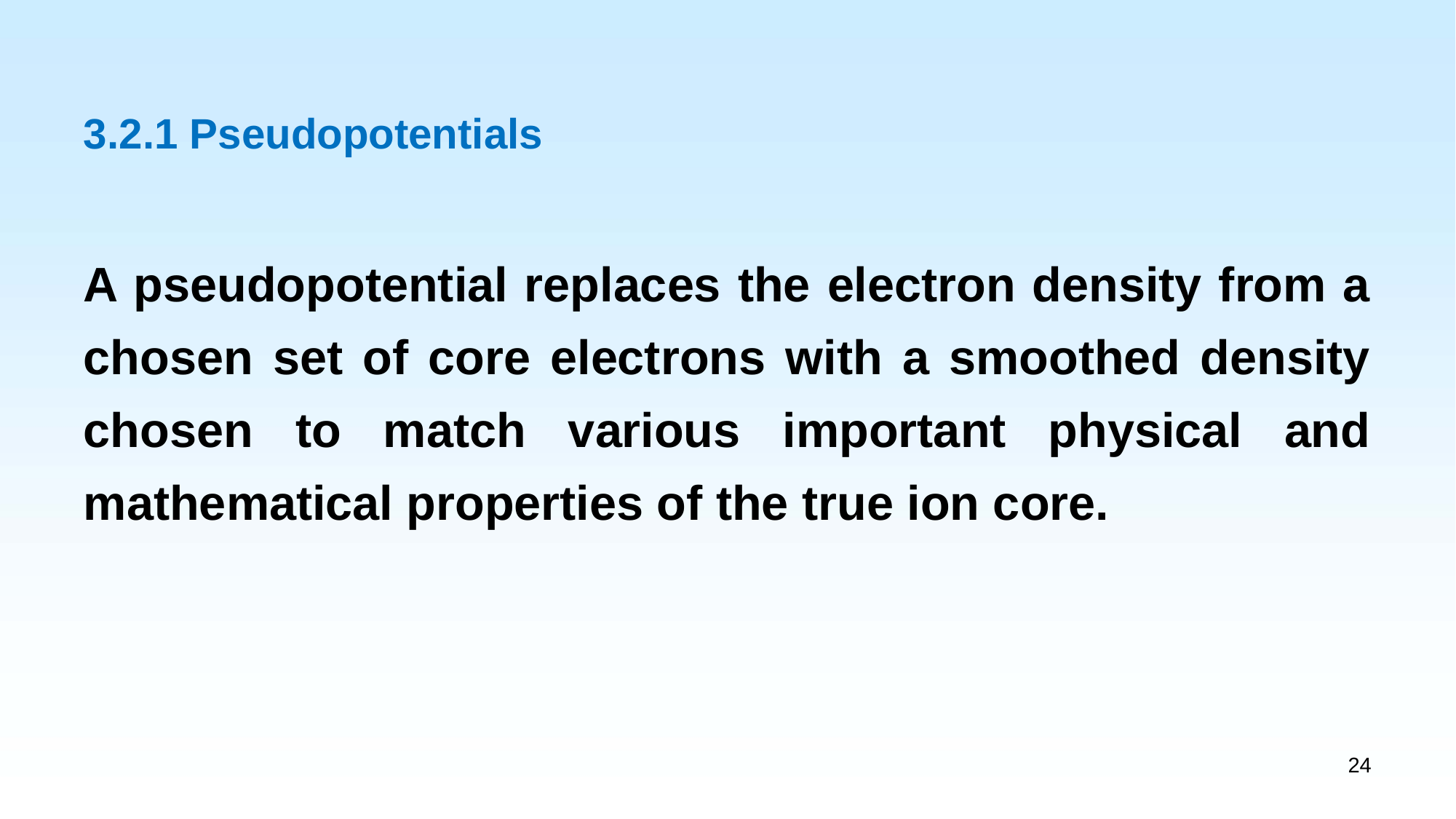

3.2.1 Pseudopotentials

A pseudopotential replaces the electron density from a chosen set of core electrons with a smoothed density chosen to match various important physical and mathematical properties of the true ion core.
24